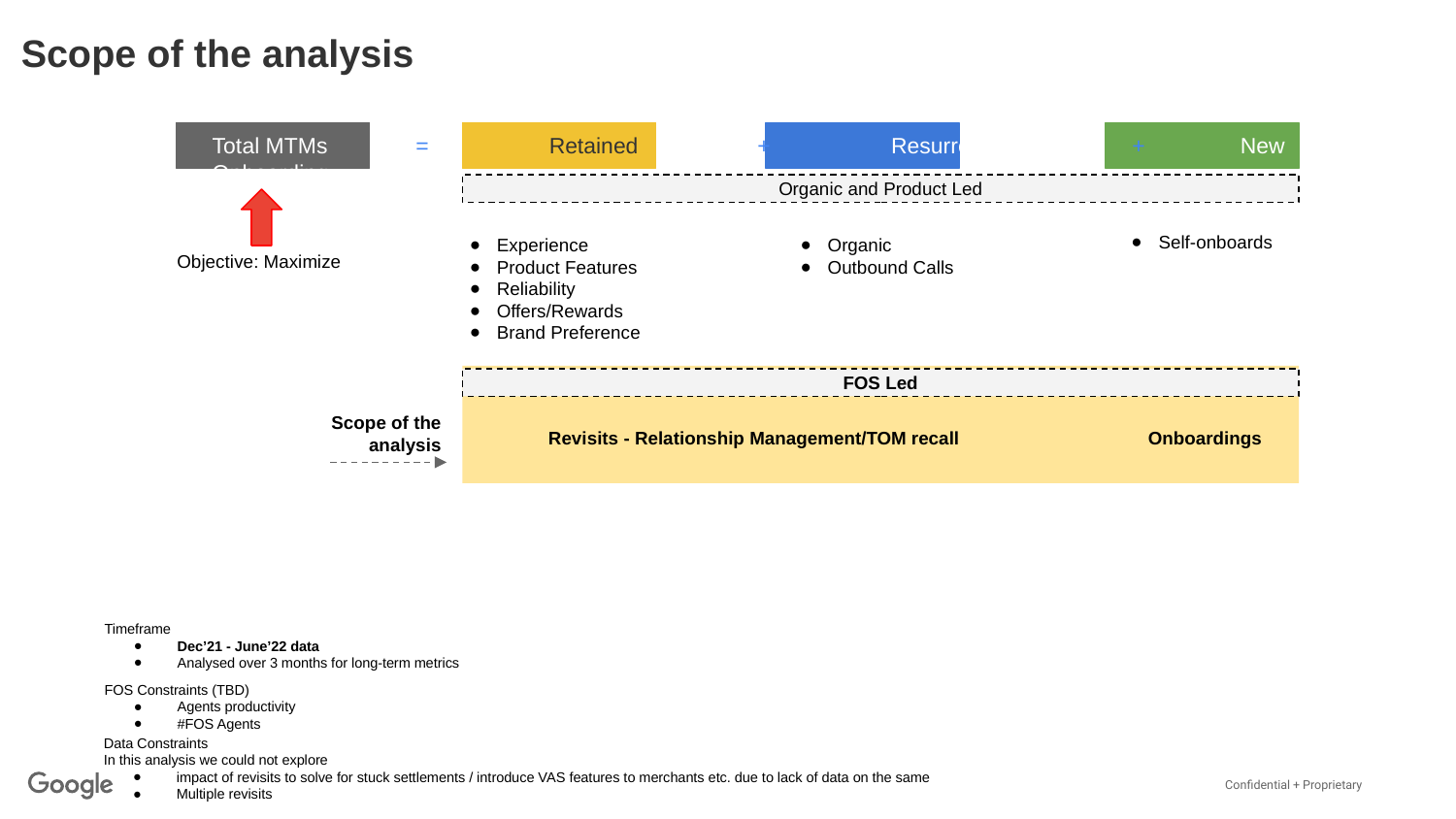

Scope of the analysis

Total MTMs              =                   Retained                   +                   Resurrected                   +               New Onboarding
Organic and Product Led

Experience
Product Features
Reliability
Offers/Rewards
Brand Preference
Organic
Outbound Calls
Self-onboards
Objective: Maximize

FOS Led
Scope of the analysis
Revisits - Relationship Management/TOM recall
Onboardings
Timeframe
Dec’21 - June’22 data
Analysed over 3 months for long-term metrics
FOS Constraints (TBD)
Agents productivity
#FOS Agents
Data Constraints
In this analysis we could not explore
impact of revisits to solve for stuck settlements / introduce VAS features to merchants etc. due to lack of data on the same
Multiple revisits